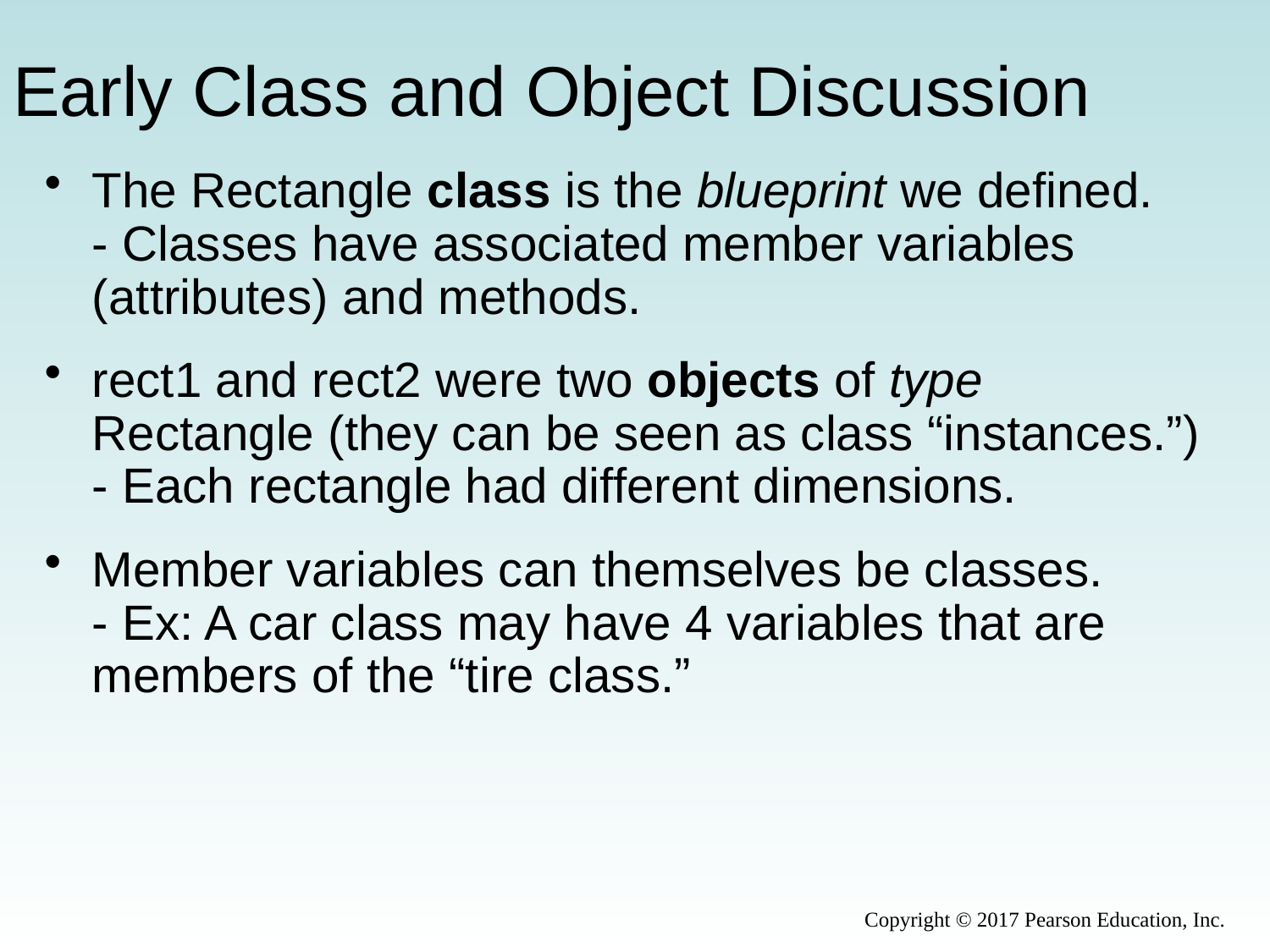

# Early Class and Object Discussion
The Rectangle class is the blueprint we defined.
- Classes have associated member variables (attributes) and methods.
rect1 and rect2 were two objects of type Rectangle (they can be seen as class “instances.”)
- Each rectangle had different dimensions.
Member variables can themselves be classes.
- Ex: A car class may have 4 variables that are members of the “tire class.”
Copyright © 2017 Pearson Education, Inc.